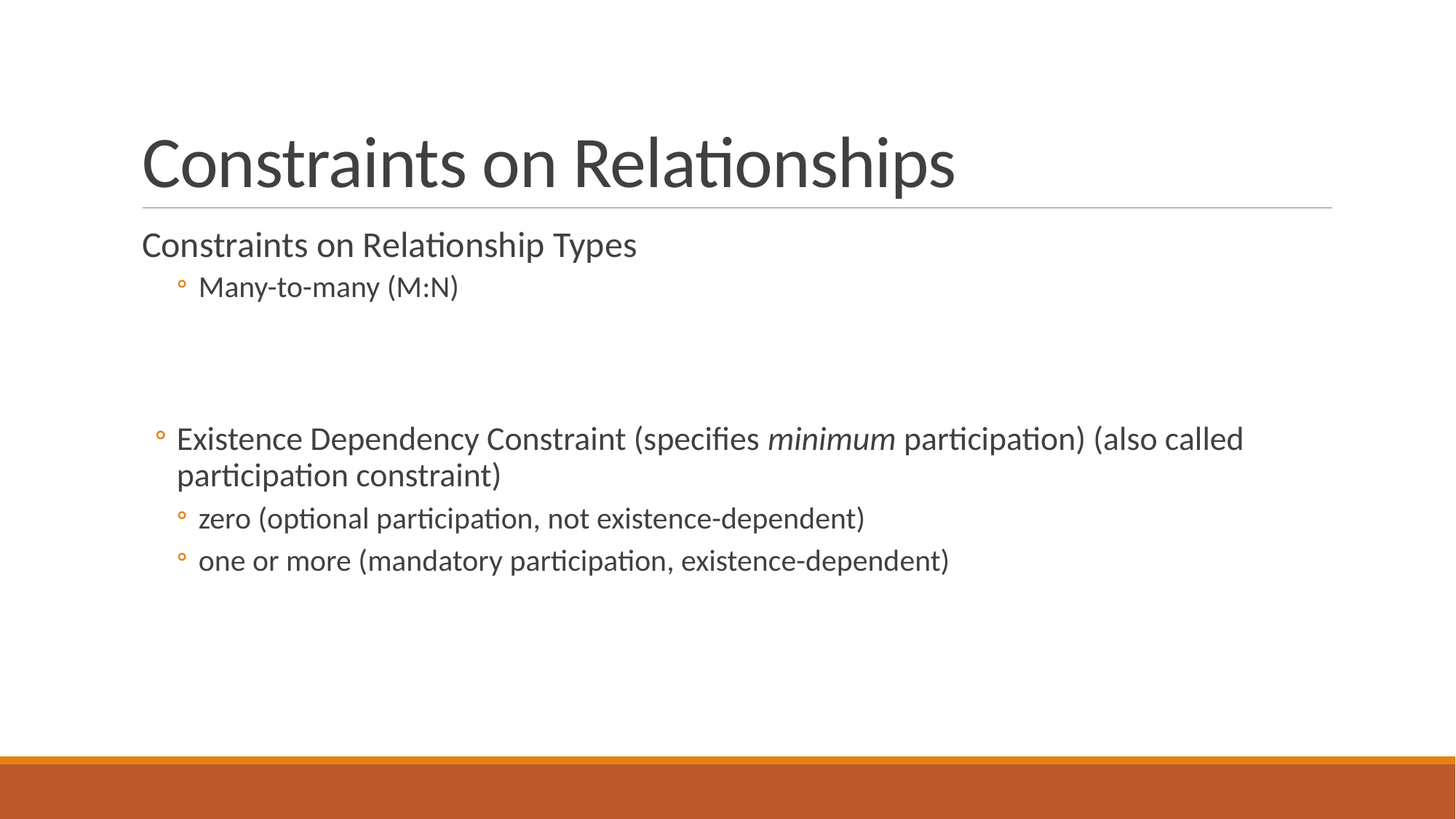

# Constraints on Relationships
Constraints on Relationship Types
Many-to-many (M:N)

Existence Dependency Constraint (specifies minimum participation) (also called participation constraint)
zero (optional participation, not existence-dependent)
one or more (mandatory participation, existence-dependent)